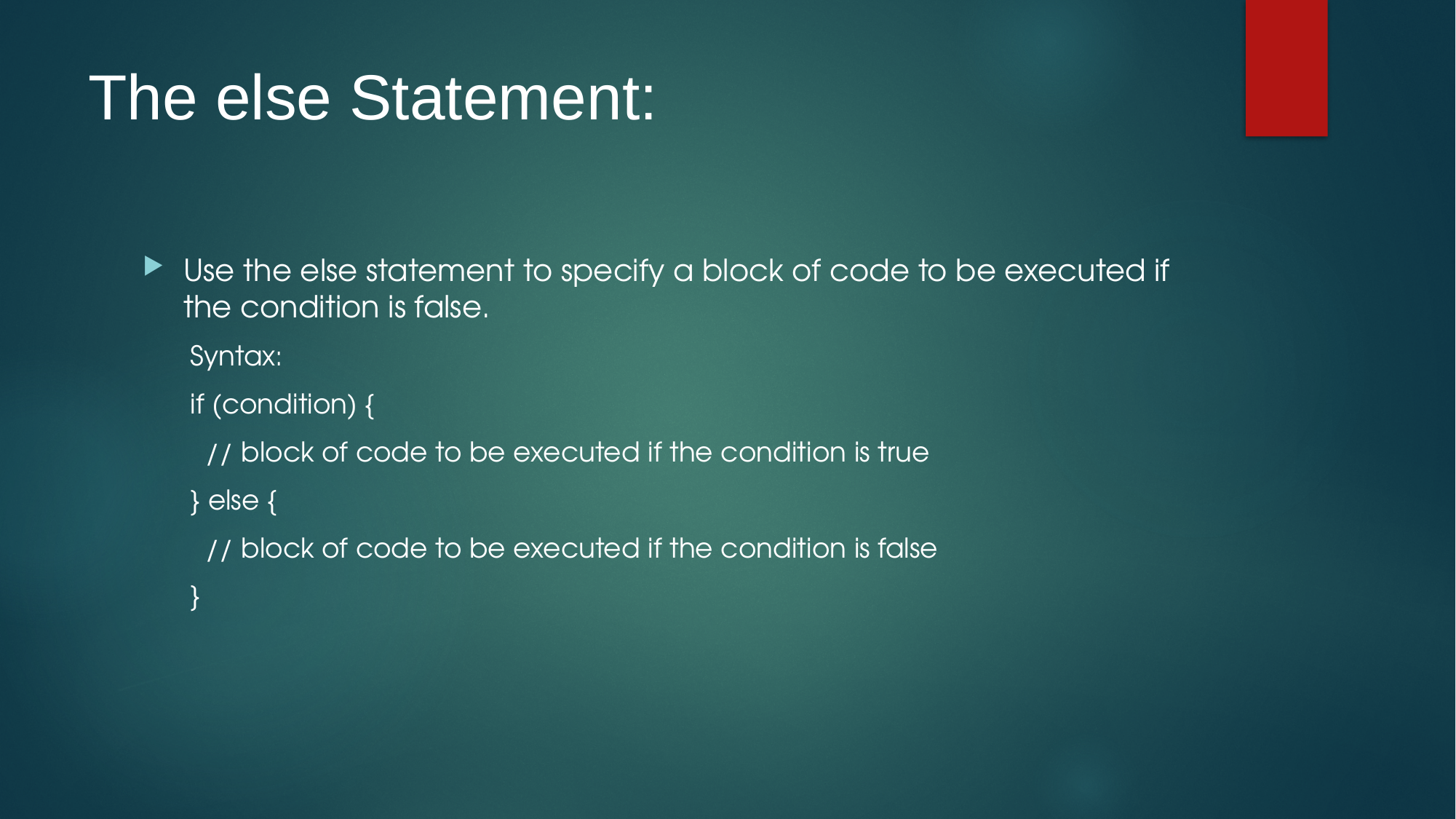

# The else Statement:
Use the else statement to specify a block of code to be executed if the condition is false.
Syntax:
if (condition) {
  // block of code to be executed if the condition is true
} else {
  // block of code to be executed if the condition is false
}